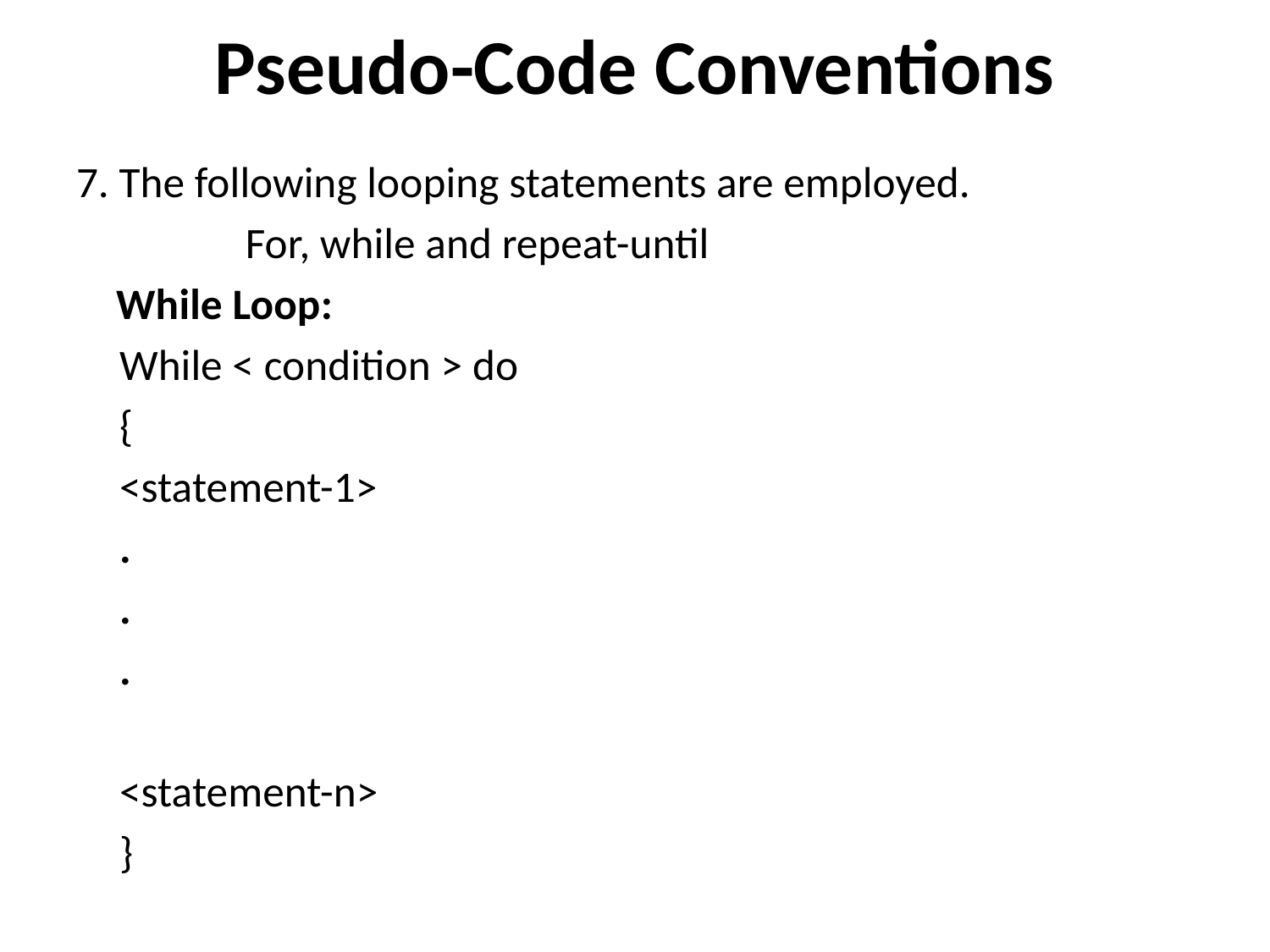

# Pseudo-Code Conventions
7. The following looping statements are employed.
                 For, while and repeat-until
    While Loop:
		While < condition > do
		{
			<statement-1>
				.
				.
				.

			<statement-n>
 		}